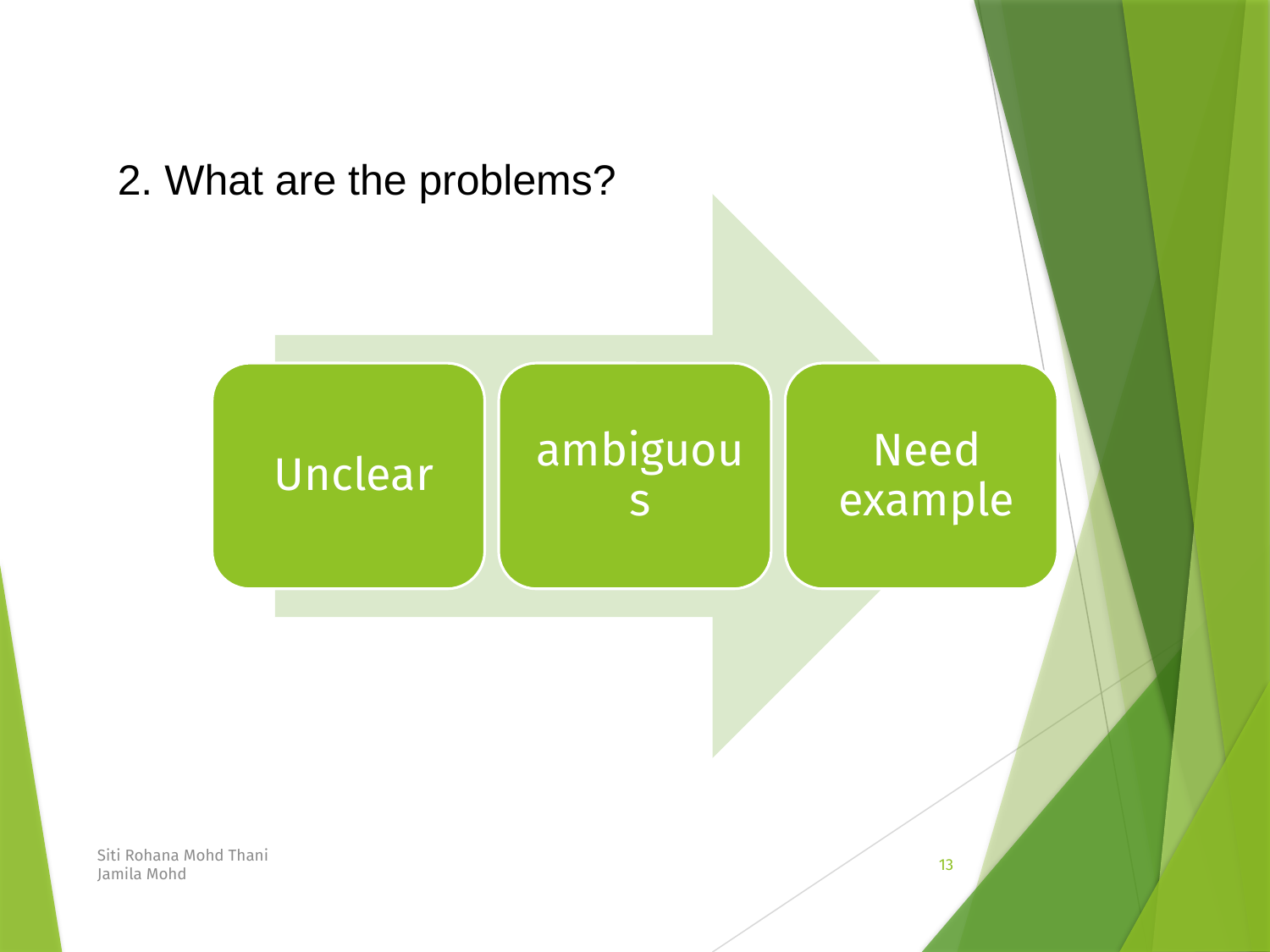

2. What are the problems?

Unclear
ambiguous
Need example
Siti Rohana Mohd Thani
Jamila Mohd
13